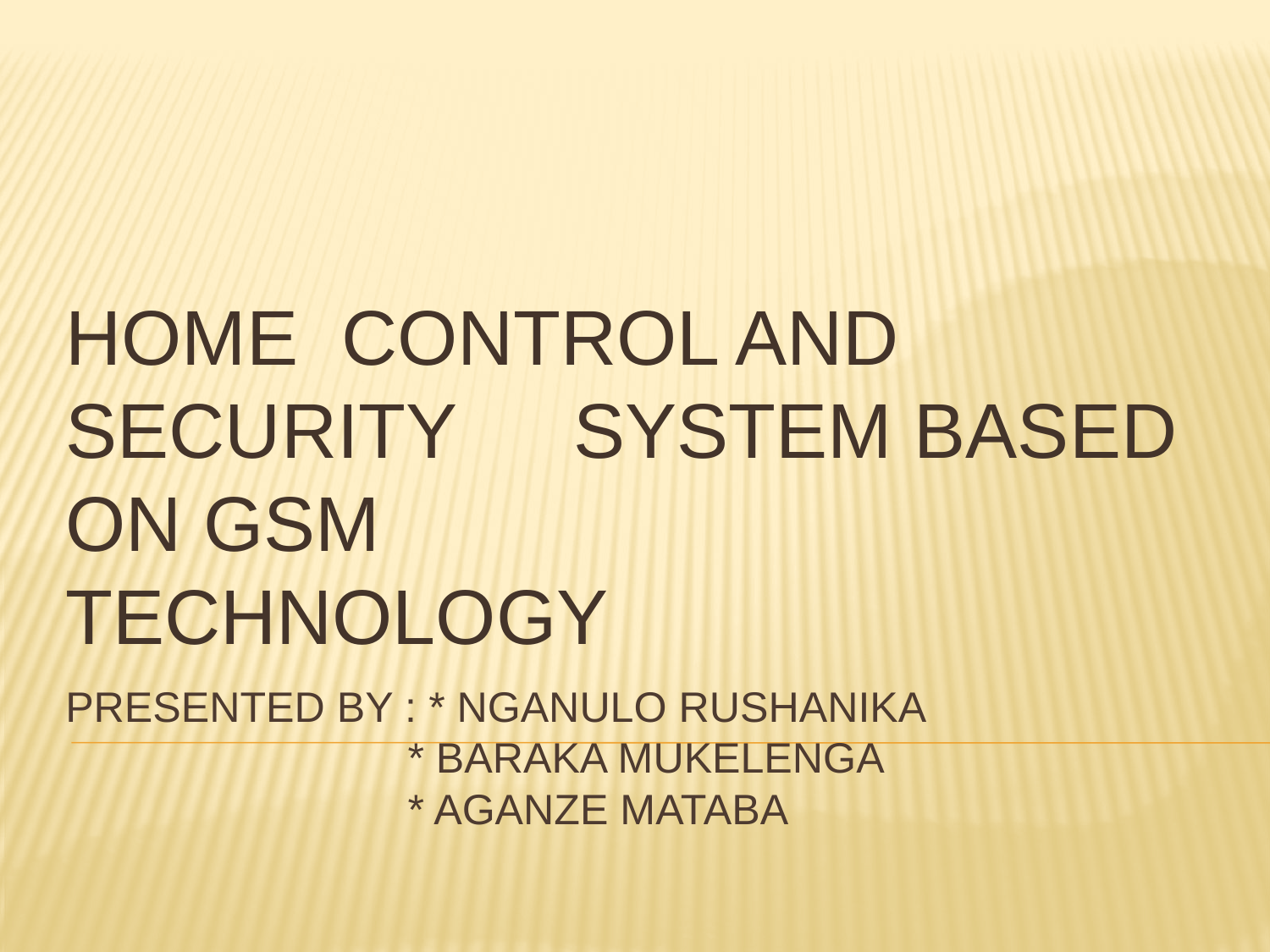

HOME  CONTROL AND SECURITY   	SYSTEM BASED ON GSM    			          TECHNOLOGY
# PRESENTED BY : * NGANULO RUSHANIKA * BARAKA Mukelenga * AGANZE MATABA